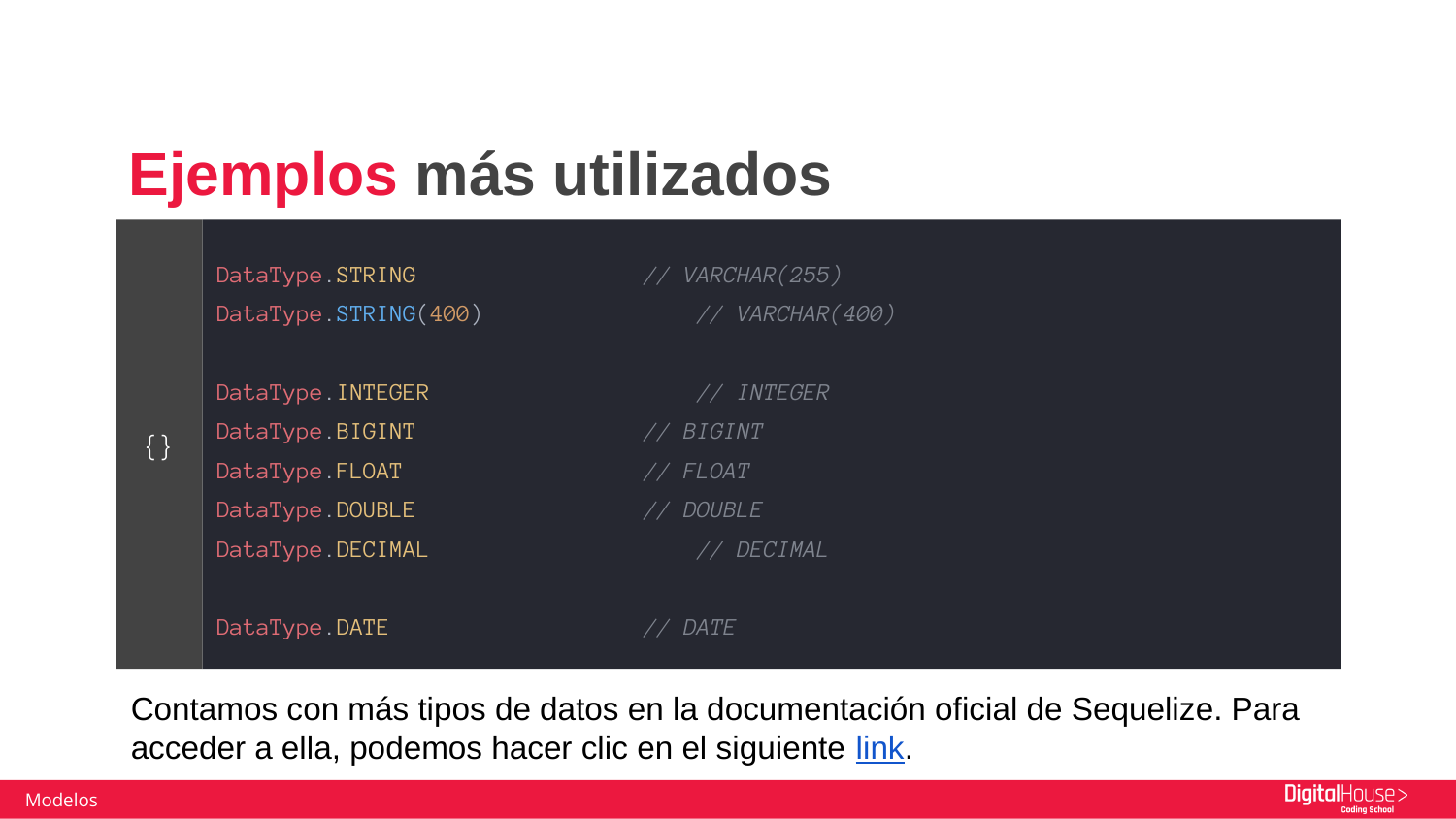

Ejemplos más utilizados
DataType.STRING                 // VARCHAR(255)
DataType.STRING(400)                // VARCHAR(400)

DataType.INTEGER                    // INTEGER
DataType.BIGINT                 // BIGINT
DataType.FLOAT                  // FLOAT
DataType.DOUBLE                 // DOUBLE
DataType.DECIMAL                    // DECIMAL

DataType.DATE                   // DATE
{}
Contamos con más tipos de datos en la documentación oficial de Sequelize. Para acceder a ella, podemos hacer clic en el siguiente link.